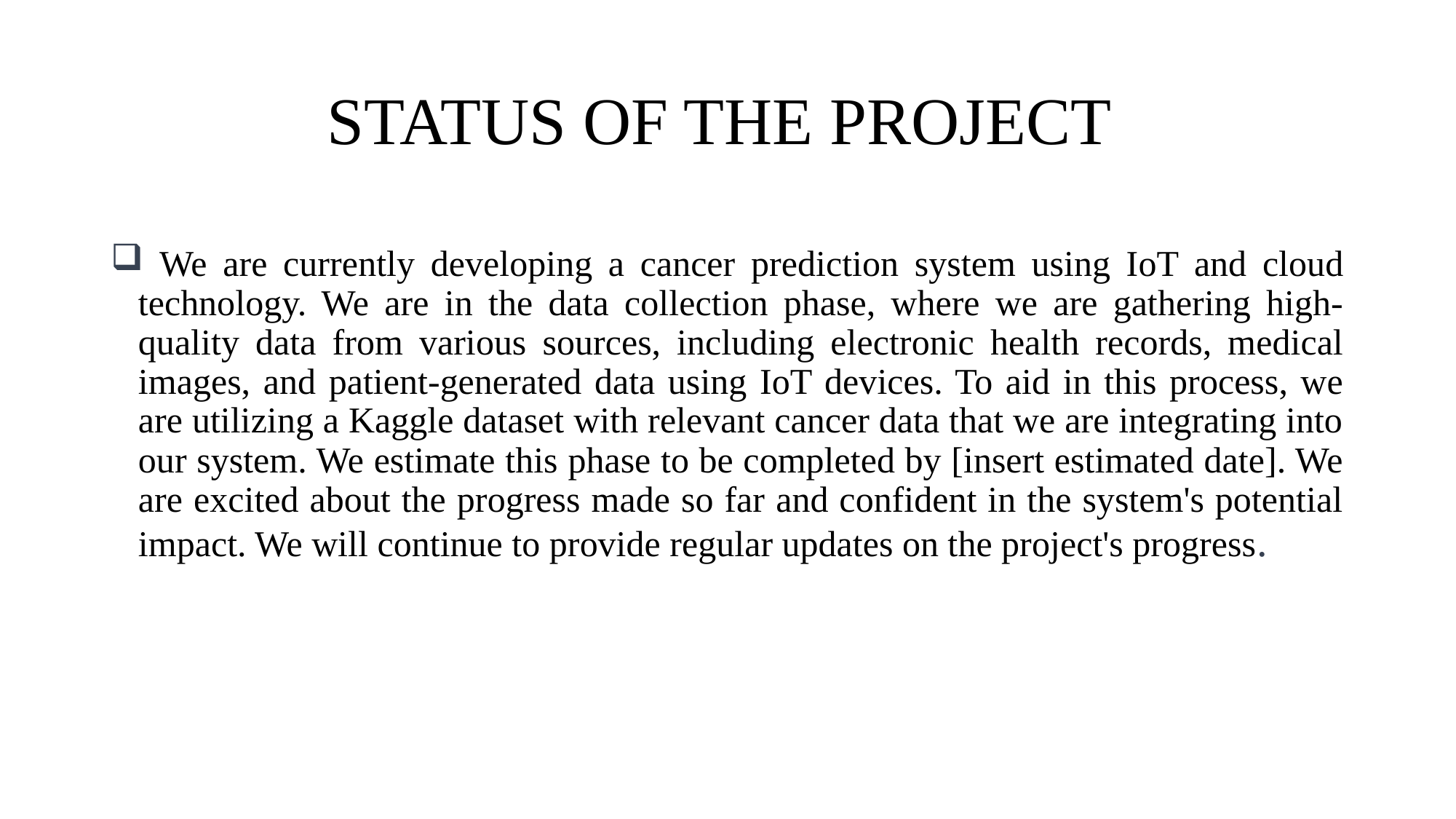

# STATUS OF THE PROJECT
 We are currently developing a cancer prediction system using IoT and cloud technology. We are in the data collection phase, where we are gathering high-quality data from various sources, including electronic health records, medical images, and patient-generated data using IoT devices. To aid in this process, we are utilizing a Kaggle dataset with relevant cancer data that we are integrating into our system. We estimate this phase to be completed by [insert estimated date]. We are excited about the progress made so far and confident in the system's potential impact. We will continue to provide regular updates on the project's progress.